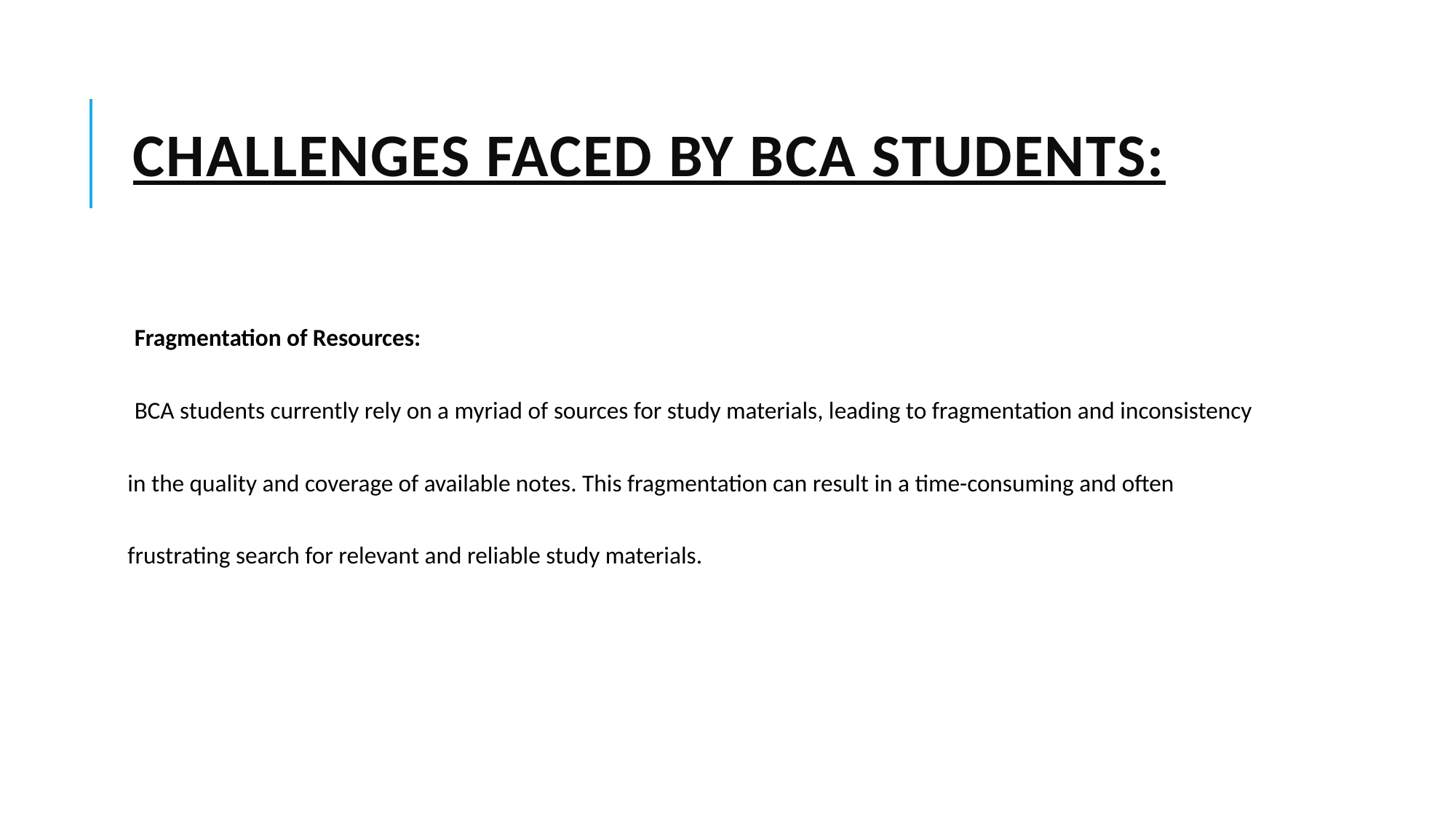

# Challenges Faced by BCA Students:
Fragmentation of Resources:
BCA students currently rely on a myriad of sources for study materials, leading to fragmentation and inconsistency in the quality and coverage of available notes. This fragmentation can result in a time-consuming and often frustrating search for relevant and reliable study materials.